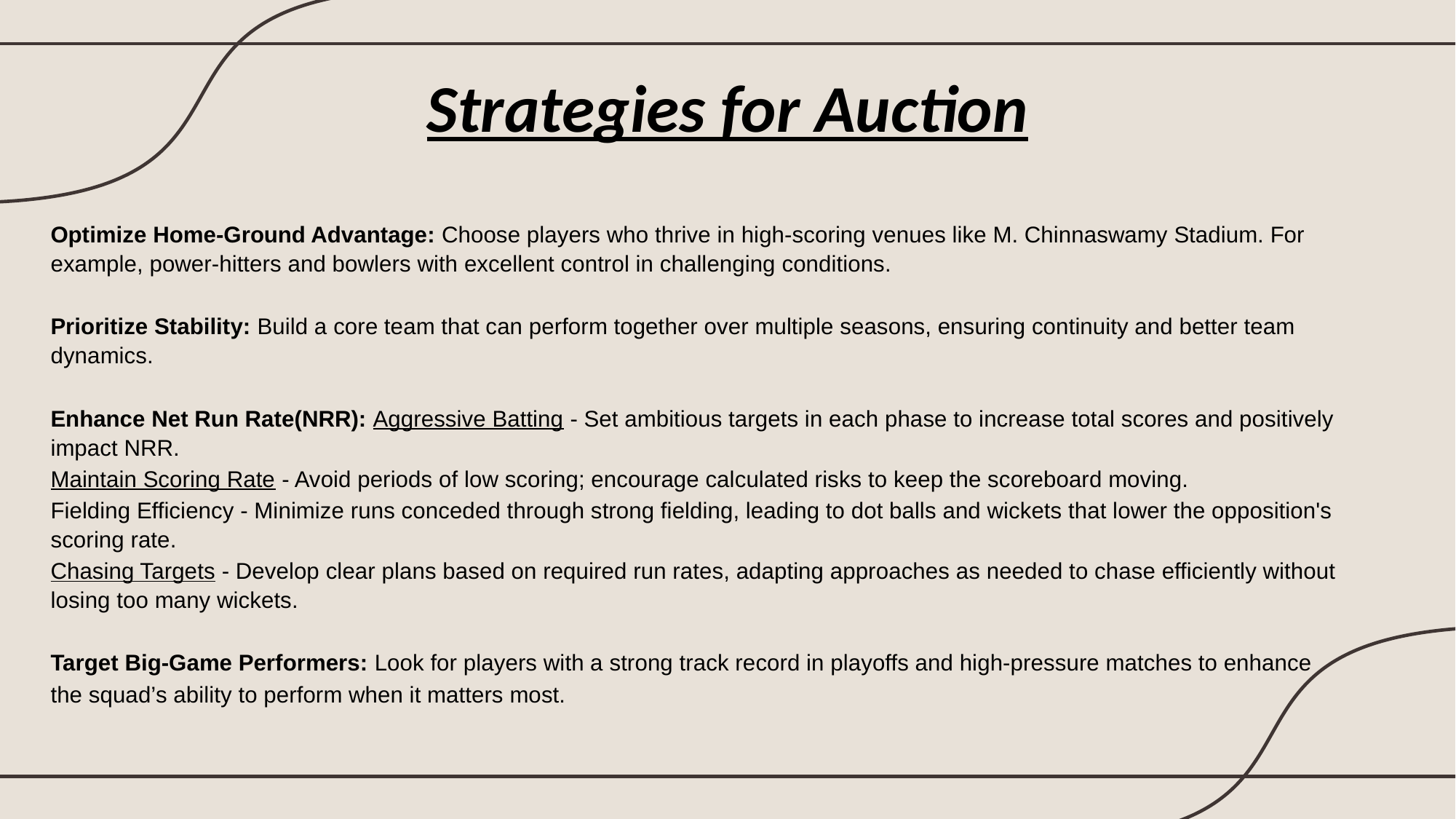

Description: Tracks the total count of restaurants, filterable by country and year.

Strategies for Auction
Optimize Home-Ground Advantage: Choose players who thrive in high-scoring venues like M. Chinnaswamy Stadium. For example, power-hitters and bowlers with excellent control in challenging conditions.

Prioritize Stability: Build a core team that can perform together over multiple seasons, ensuring continuity and better team dynamics.

Enhance Net Run Rate(NRR): Aggressive Batting - Set ambitious targets in each phase to increase total scores and positively impact NRR.
Maintain Scoring Rate - Avoid periods of low scoring; encourage calculated risks to keep the scoreboard moving.
Fielding Efficiency - Minimize runs conceded through strong fielding, leading to dot balls and wickets that lower the opposition's scoring rate.
Chasing Targets - Develop clear plans based on required run rates, adapting approaches as needed to chase efficiently without losing too many wickets.

Target Big-Game Performers: Look for players with a strong track record in playoffs and high-pressure matches to enhance
the squad’s ability to perform when it matters most.